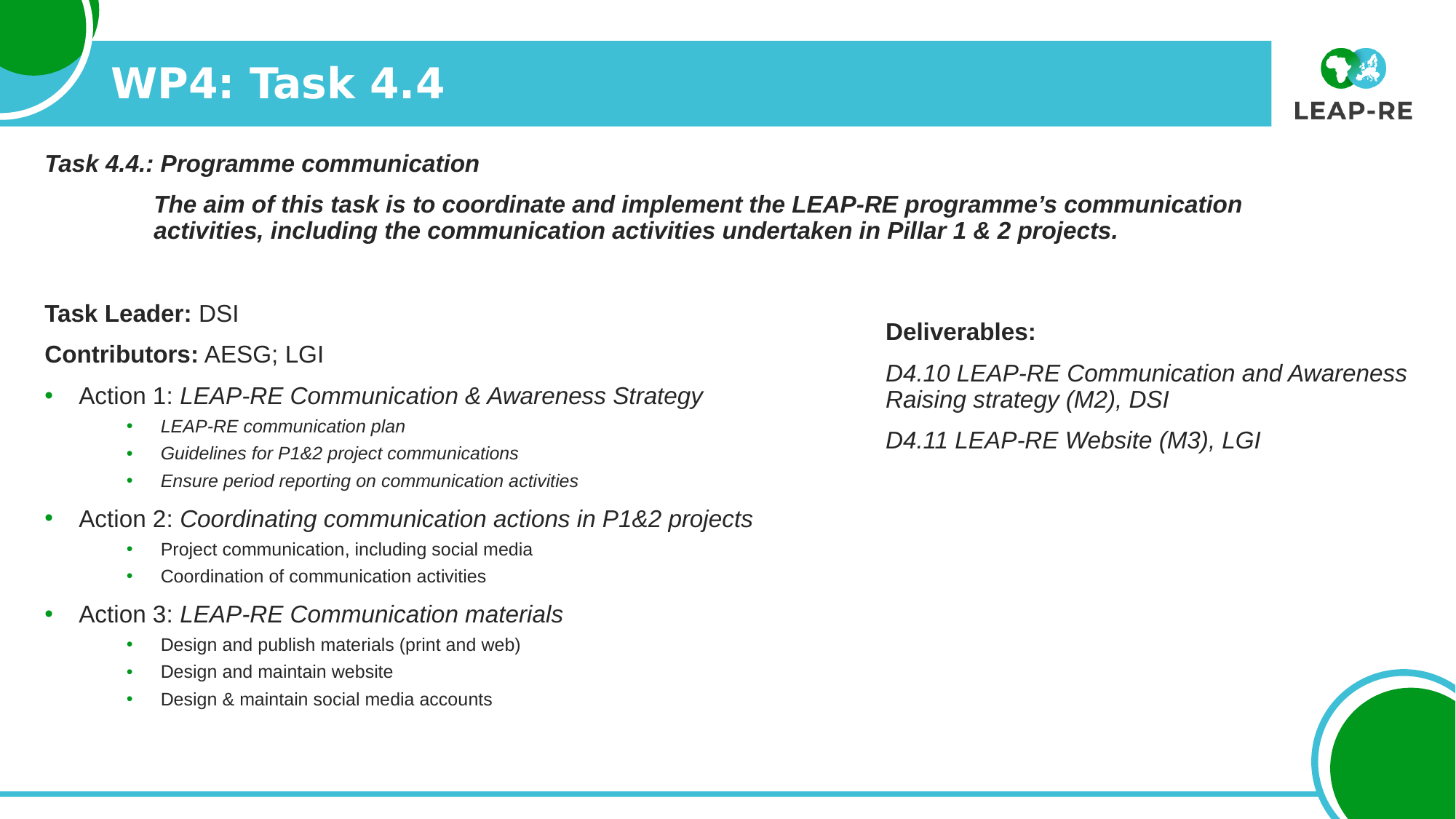

# WP4: Task 4.4
Task 4.4.: Programme communication
	The aim of this task is to coordinate and implement the LEAP-RE programme’s communication 	activities, including the communication activities undertaken in Pillar 1 & 2 projects.

Task Leader: DSI
Contributors: AESG; LGI
Action 1: LEAP-RE Communication & Awareness Strategy
LEAP-RE communication plan
Guidelines for P1&2 project communications
Ensure period reporting on communication activities
Action 2: Coordinating communication actions in P1&2 projects
Project communication, including social media
Coordination of communication activities
Action 3: LEAP-RE Communication materials
Design and publish materials (print and web)
Design and maintain website
Design & maintain social media accounts
Deliverables:
D4.10 LEAP-RE Communication and Awareness Raising strategy (M2), DSI
D4.11 LEAP-RE Website (M3), LGI